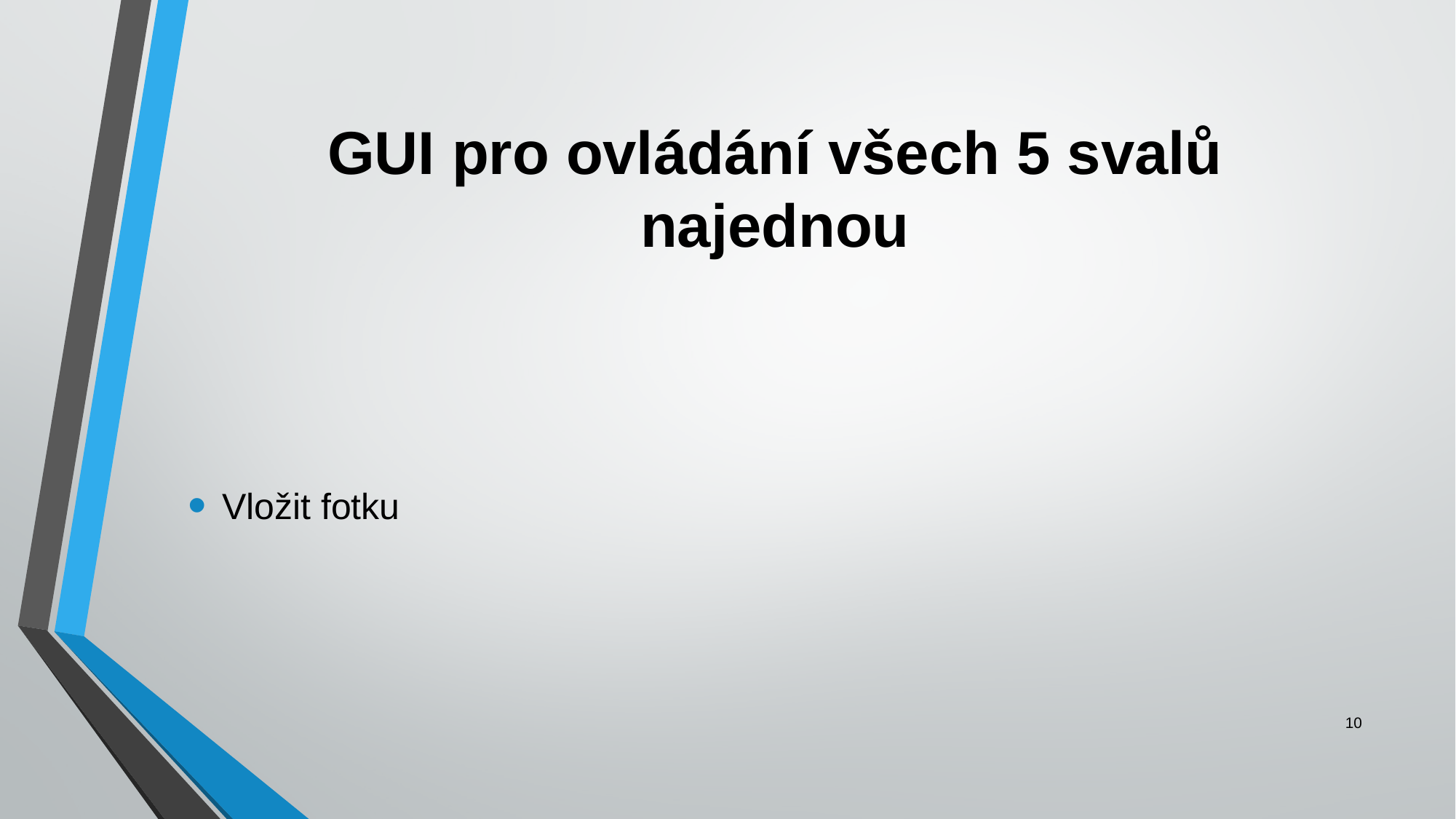

# GUI pro ovládání všech 5 svalů najednou
Vložit fotku
10